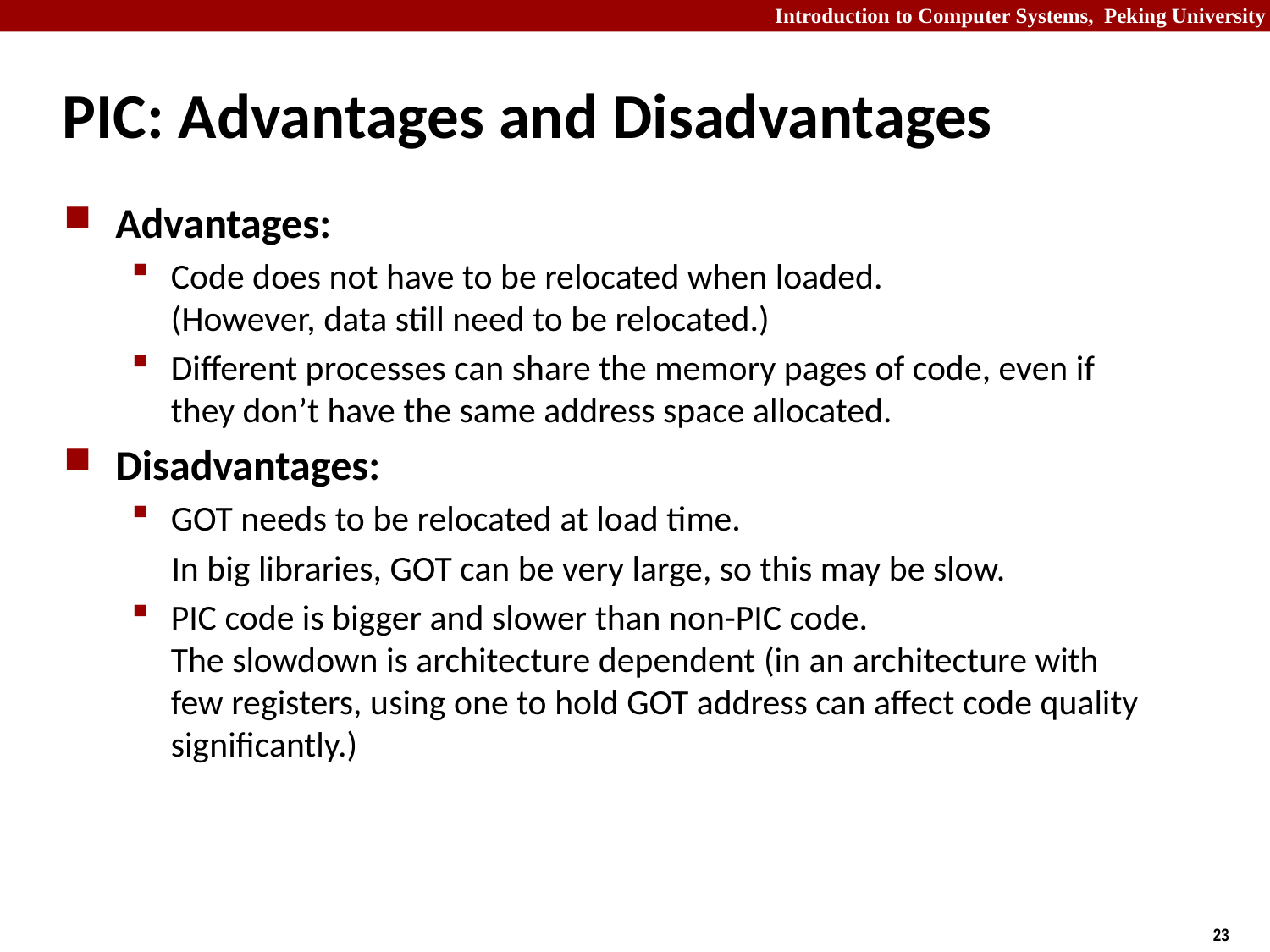

# PIC: Advantages and Disadvantages
Advantages:
Code does not have to be relocated when loaded.                       (However, data still need to be relocated.)
Different processes can share the memory pages of code, even if they don’t have the same address space allocated.
Disadvantages:
GOT needs to be relocated at load time.
     In big libraries, GOT can be very large, so this may be slow.
PIC code is bigger and slower than non-PIC code.
The slowdown is architecture dependent (in an architecture with few registers, using one to hold GOT address can affect code quality significantly.)